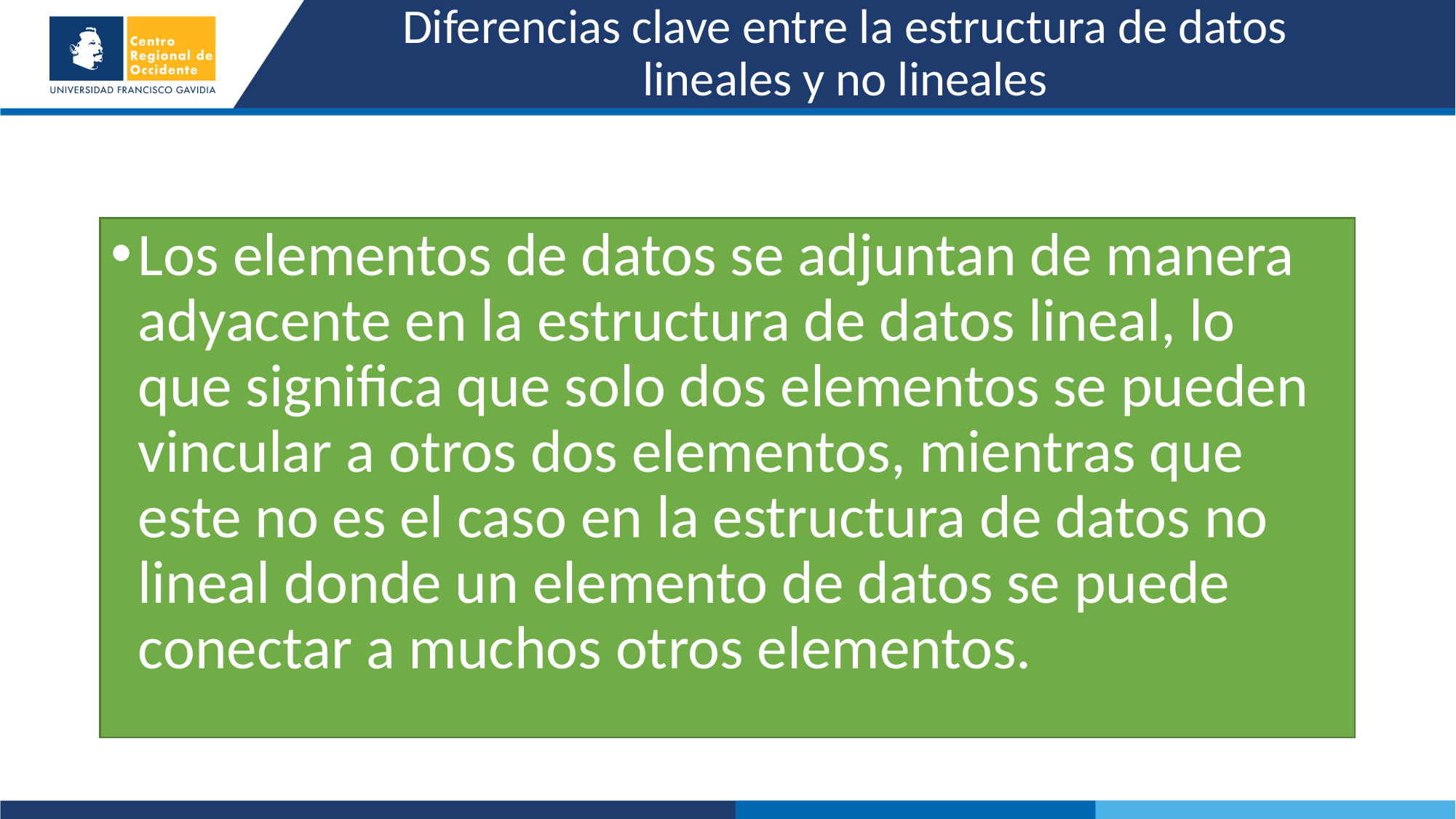

# Diferencias clave entre la estructura de datos lineales y no lineales
Los elementos de datos se adjuntan de manera adyacente en la estructura de datos lineal, lo que significa que solo dos elementos se pueden vincular a otros dos elementos, mientras que este no es el caso en la estructura de datos no lineal donde un elemento de datos se puede conectar a muchos otros elementos.